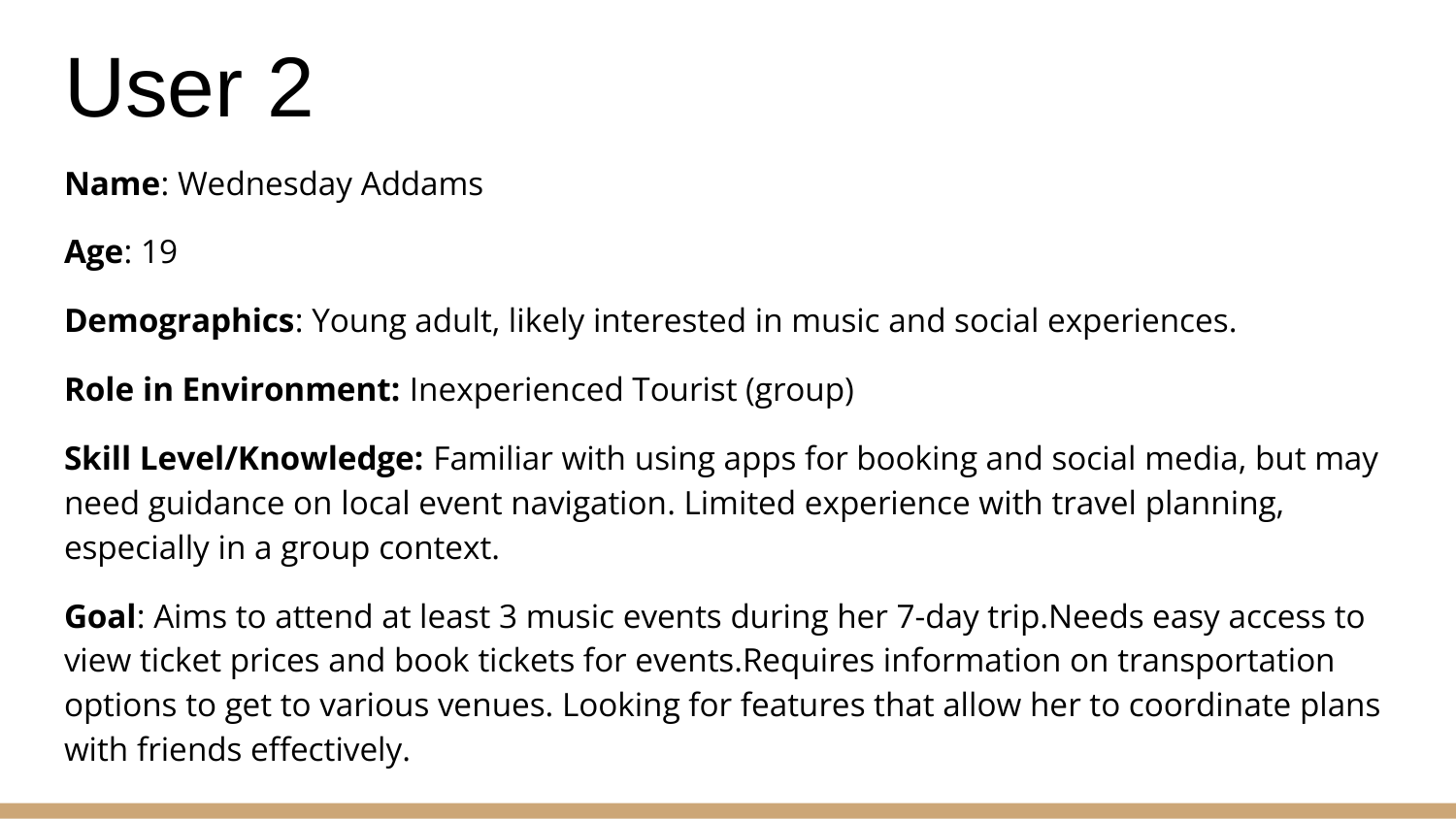

# User 2
Name: Wednesday Addams
Age: 19
Demographics: Young adult, likely interested in music and social experiences.
Role in Environment: Inexperienced Tourist (group)
Skill Level/Knowledge: Familiar with using apps for booking and social media, but may need guidance on local event navigation. Limited experience with travel planning, especially in a group context.
Goal: Aims to attend at least 3 music events during her 7-day trip.Needs easy access to view ticket prices and book tickets for events.Requires information on transportation options to get to various venues. Looking for features that allow her to coordinate plans with friends effectively.